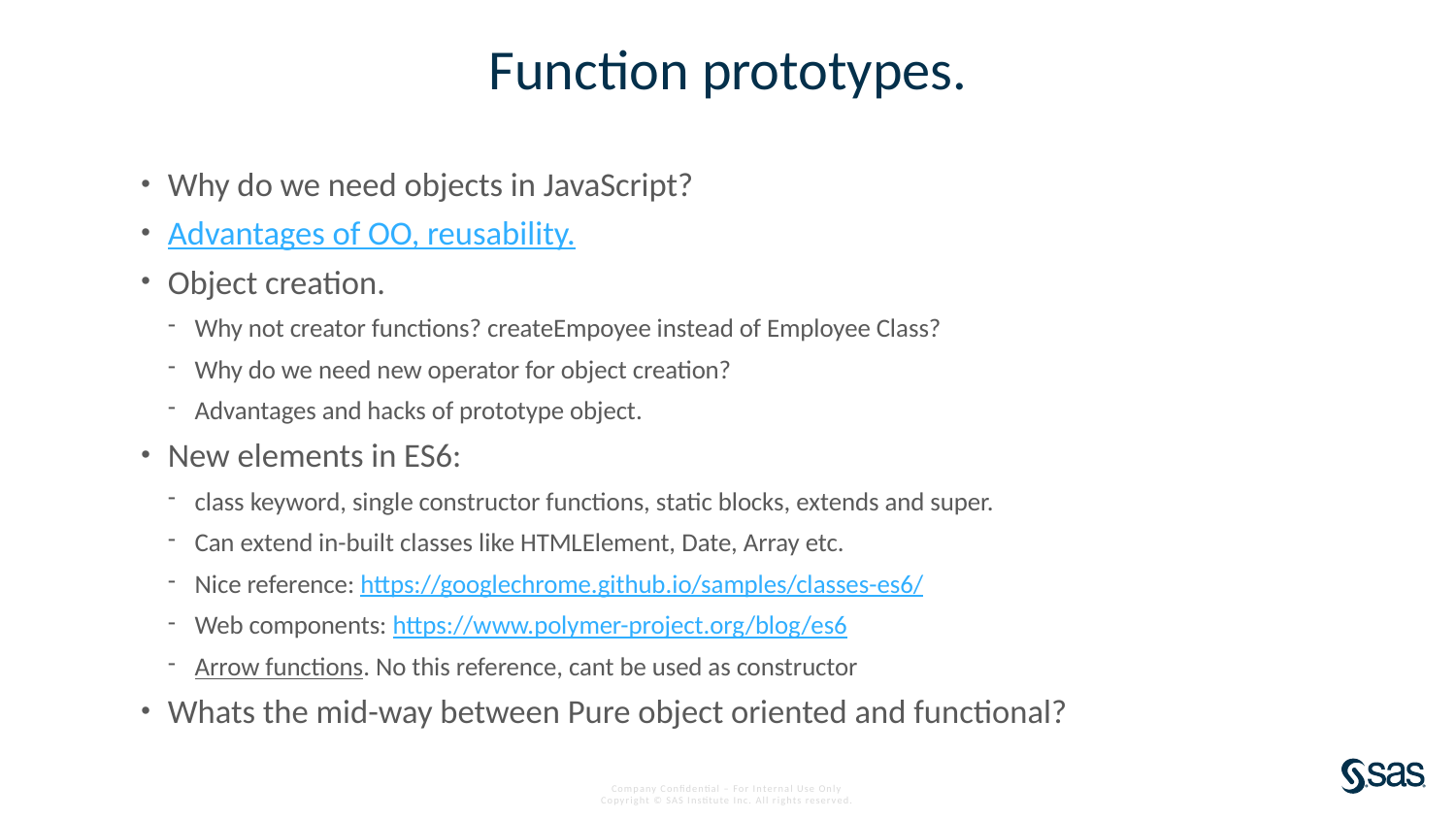

# Function prototypes.
Why do we need objects in JavaScript?
Advantages of OO, reusability.
Object creation.
Why not creator functions? createEmpoyee instead of Employee Class?
Why do we need new operator for object creation?
Advantages and hacks of prototype object.
New elements in ES6:
class keyword, single constructor functions, static blocks, extends and super.
Can extend in-built classes like HTMLElement, Date, Array etc.
Nice reference: https://googlechrome.github.io/samples/classes-es6/
Web components: https://www.polymer-project.org/blog/es6
Arrow functions. No this reference, cant be used as constructor
Whats the mid-way between Pure object oriented and functional?